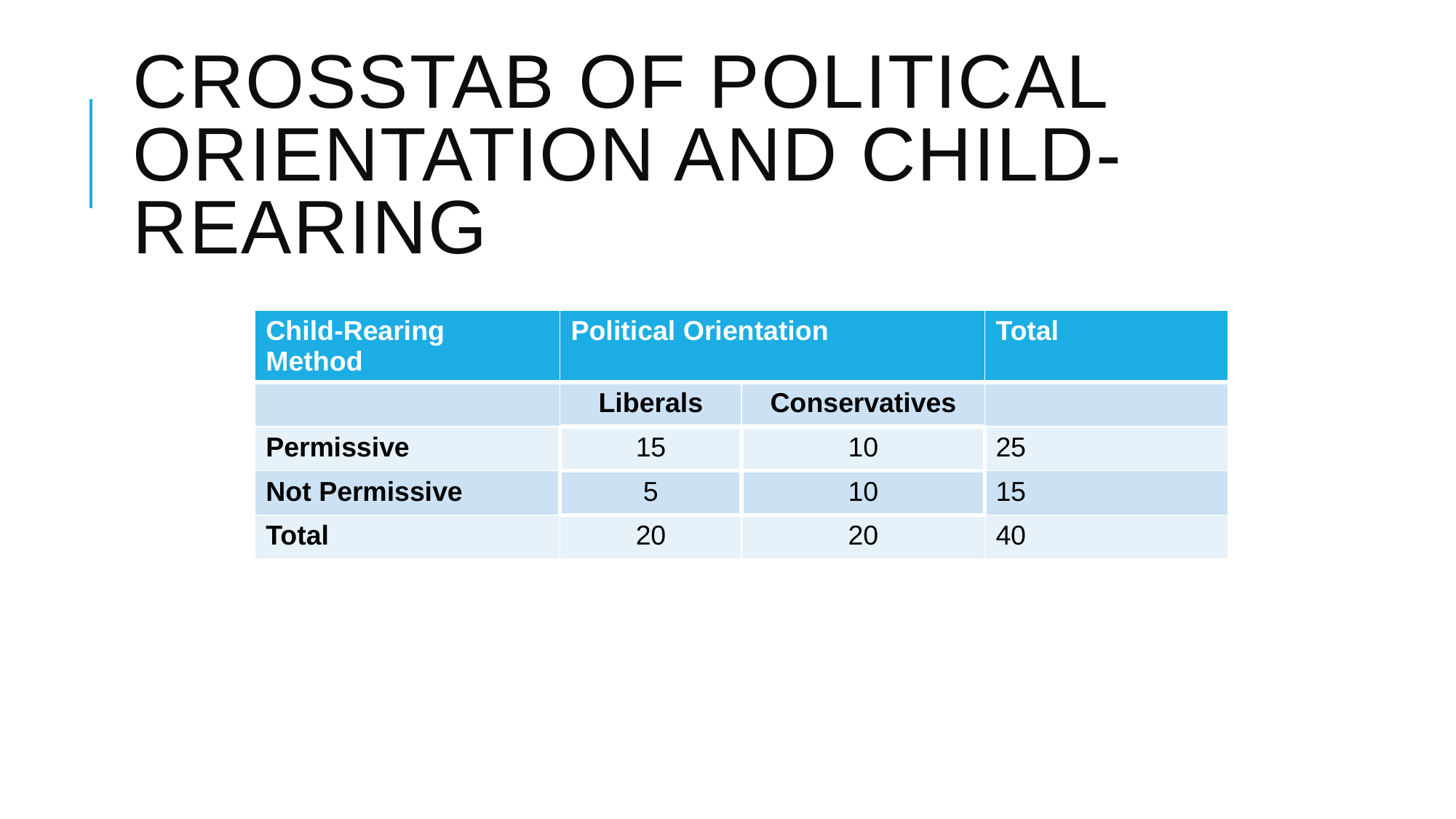

# Crosstab of Political Orientation and Child-Rearing
| Child-Rearing Method | Political Orientation |  | Total |
| --- | --- | --- | --- |
|  | Liberals | Conservatives |  |
| Permissive | 15 | 10 | 25 |
| Not Permissive | 5 | 10 | 15 |
| Total | 20 | 20 | 40 |